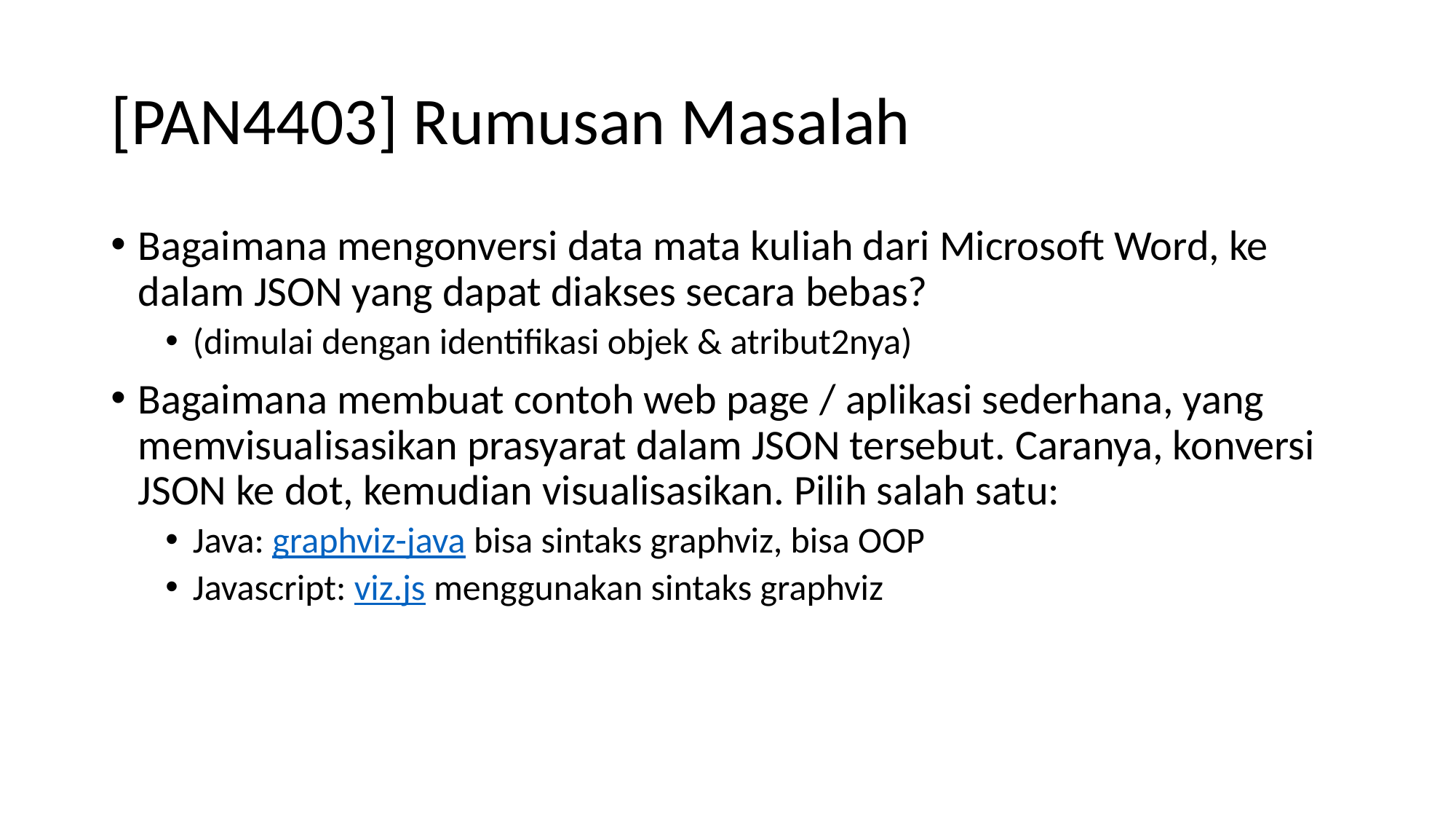

# [PAN4403] Rumusan Masalah
Bagaimana mengonversi data mata kuliah dari Microsoft Word, ke dalam JSON yang dapat diakses secara bebas?
(dimulai dengan identifikasi objek & atribut2nya)
Bagaimana membuat contoh web page / aplikasi sederhana, yang memvisualisasikan prasyarat dalam JSON tersebut. Caranya, konversi JSON ke dot, kemudian visualisasikan. Pilih salah satu:
Java: graphviz-java bisa sintaks graphviz, bisa OOP
Javascript: viz.js menggunakan sintaks graphviz